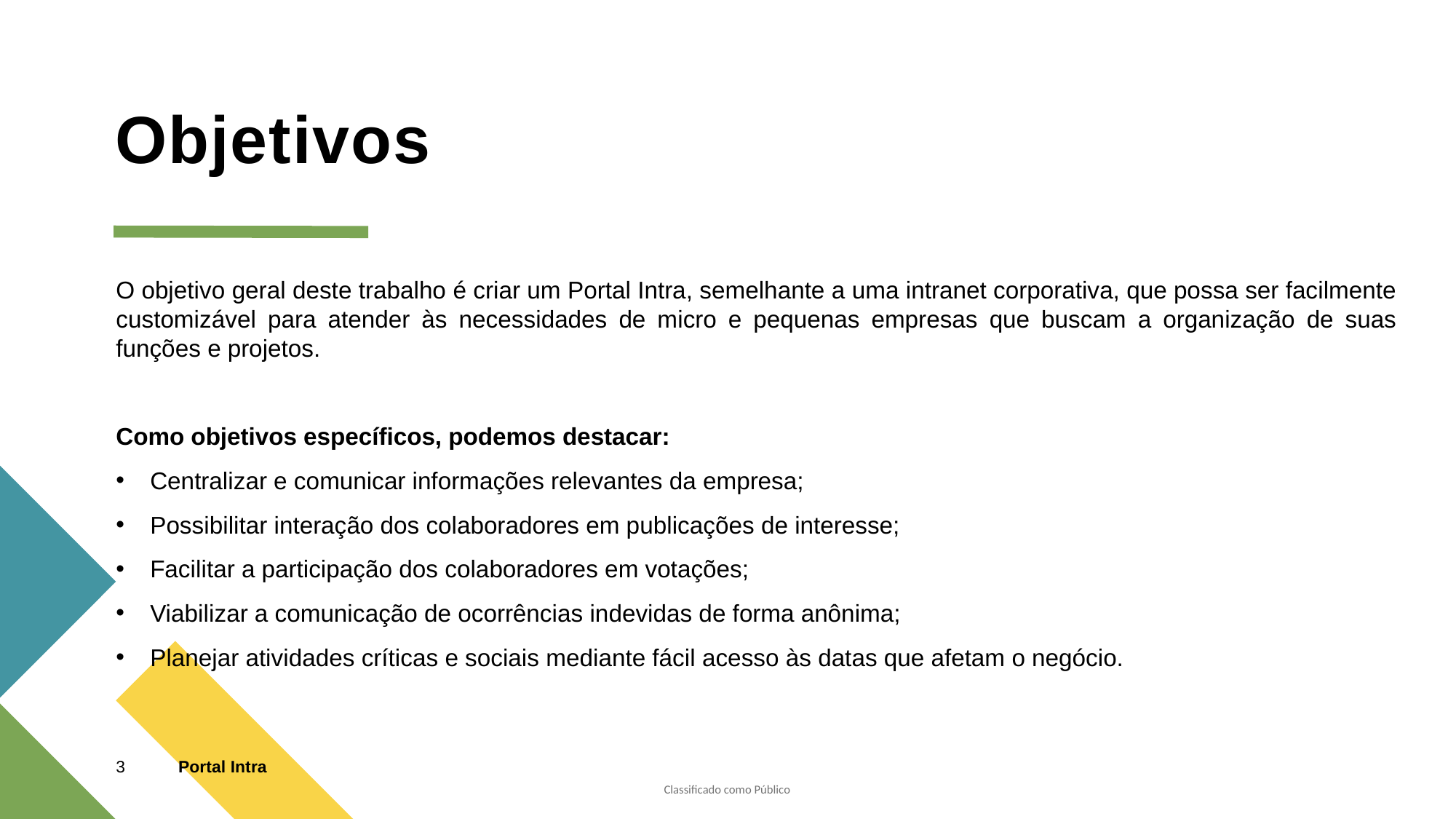

# Objetivos
O objetivo geral deste trabalho é criar um Portal Intra, semelhante a uma intranet corporativa, que possa ser facilmente customizável para atender às necessidades de micro e pequenas empresas que buscam a organização de suas funções e projetos.

Como objetivos específicos, podemos destacar:
Centralizar e comunicar informações relevantes da empresa;
Possibilitar interação dos colaboradores em publicações de interesse;
Facilitar a participação dos colaboradores em votações;
Viabilizar a comunicação de ocorrências indevidas de forma anônima;
Planejar atividades críticas e sociais mediante fácil acesso às datas que afetam o negócio.

3
Portal Intra